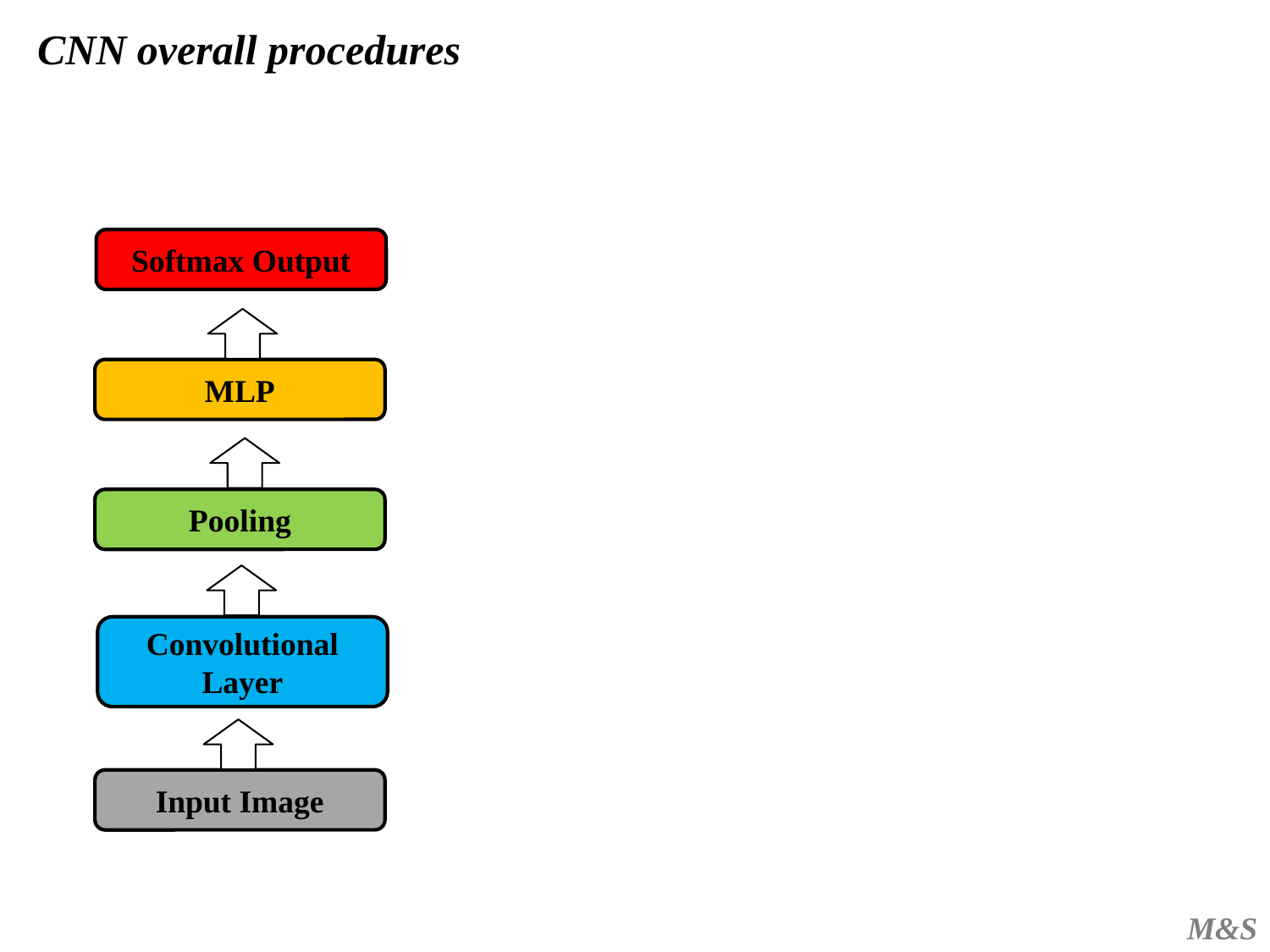

CNN overall procedures
Softmax Output

MLP

Pooling

Convolutional Layer

Input Image